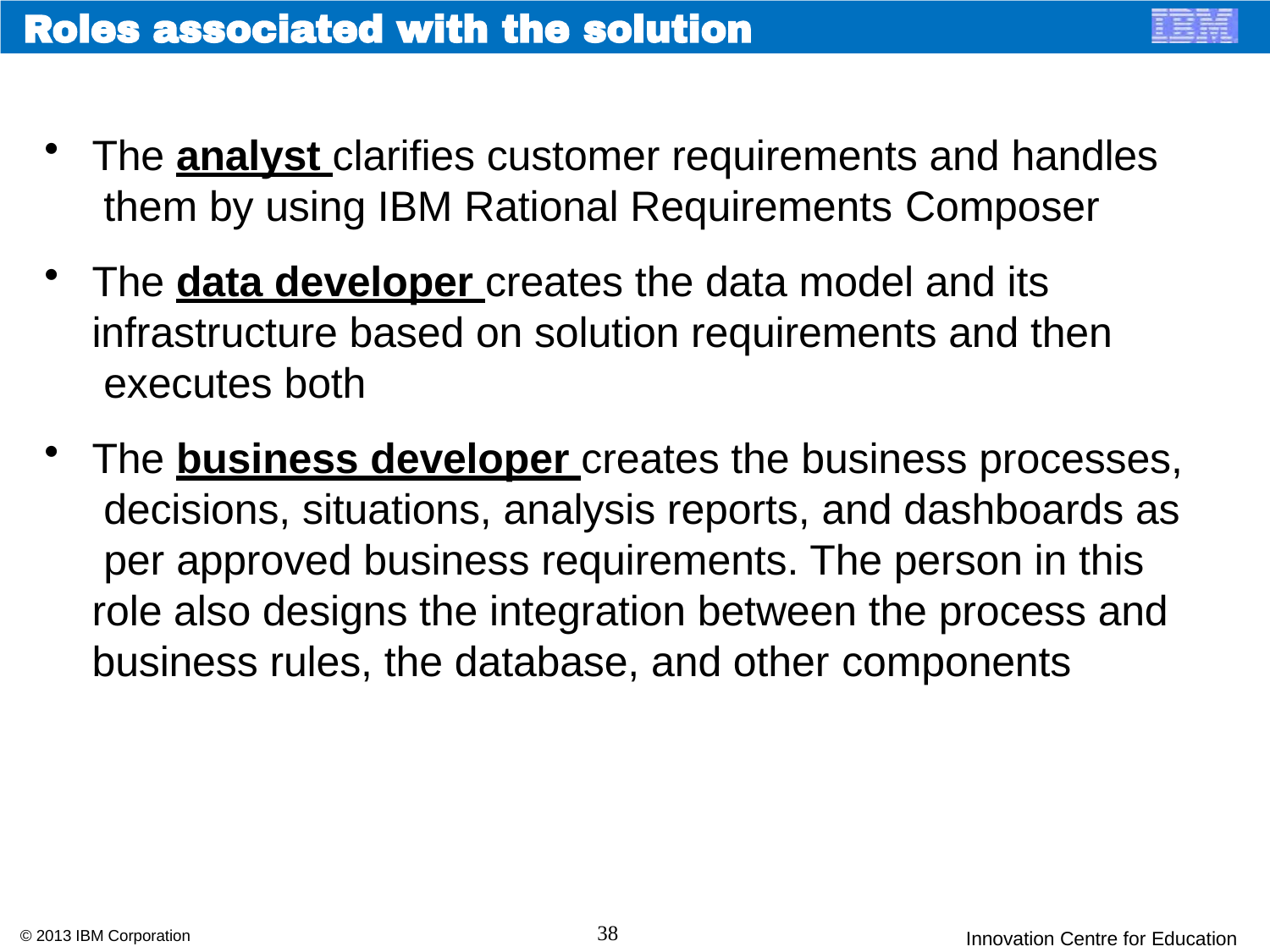

# Roles associated with the solution
The analyst clarifies customer requirements and handles  them by using IBM Rational Requirements Composer
The data developer creates the data model and its  infrastructure based on solution requirements and then  executes both
The business developer creates the business processes,  decisions, situations, analysis reports, and dashboards as  per approved business requirements. The person in this  role also designs the integration between the process and  business rules, the database, and other components
38
© 2013 IBM Corporation
Innovation Centre for Education